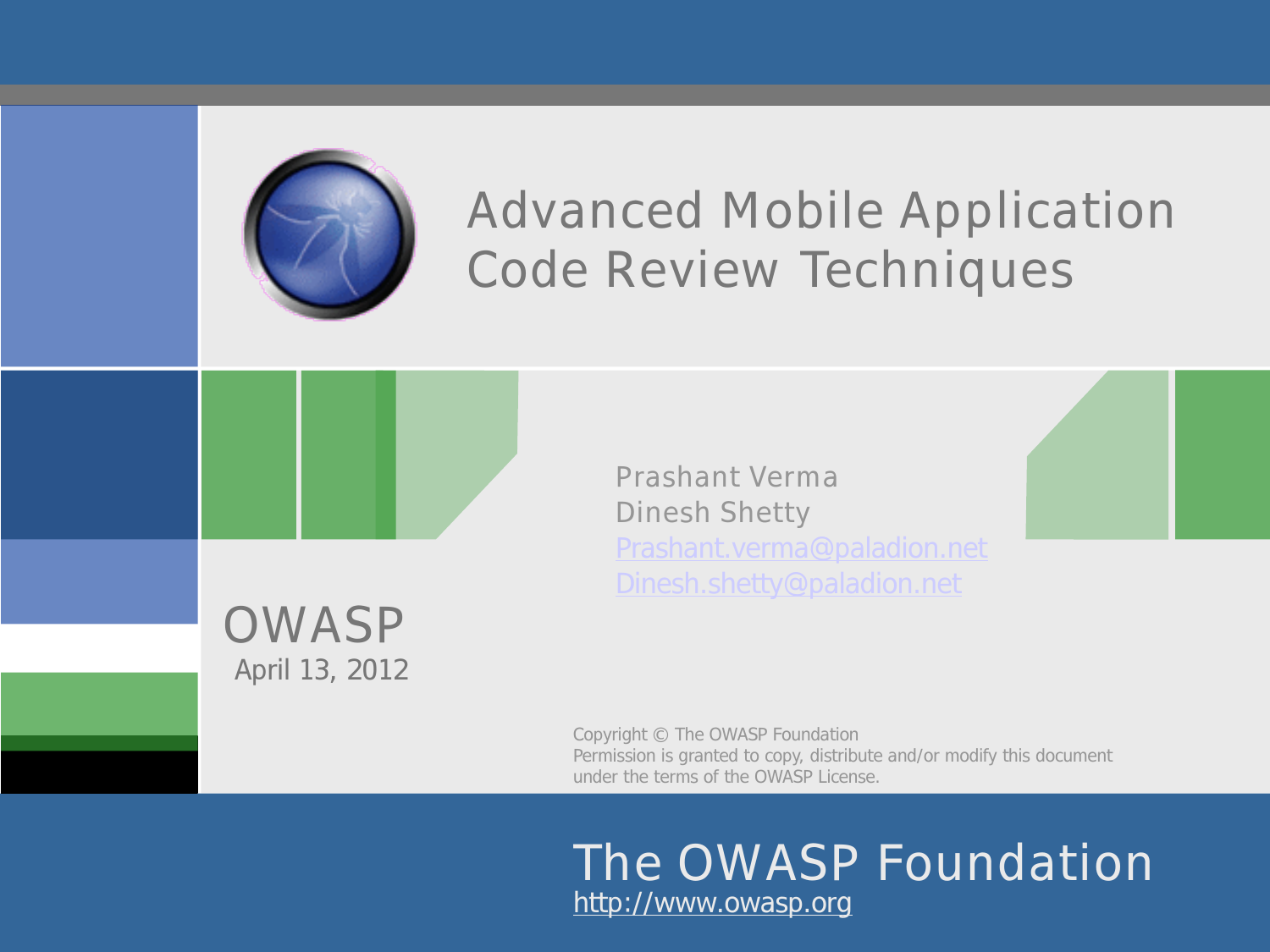

# Advanced Mobile Application Code Review Techniques
Prashant Verma
Dinesh Shetty
Prashant.verma@paladion.net
Dinesh.shetty@paladion.net
April 13, 2012